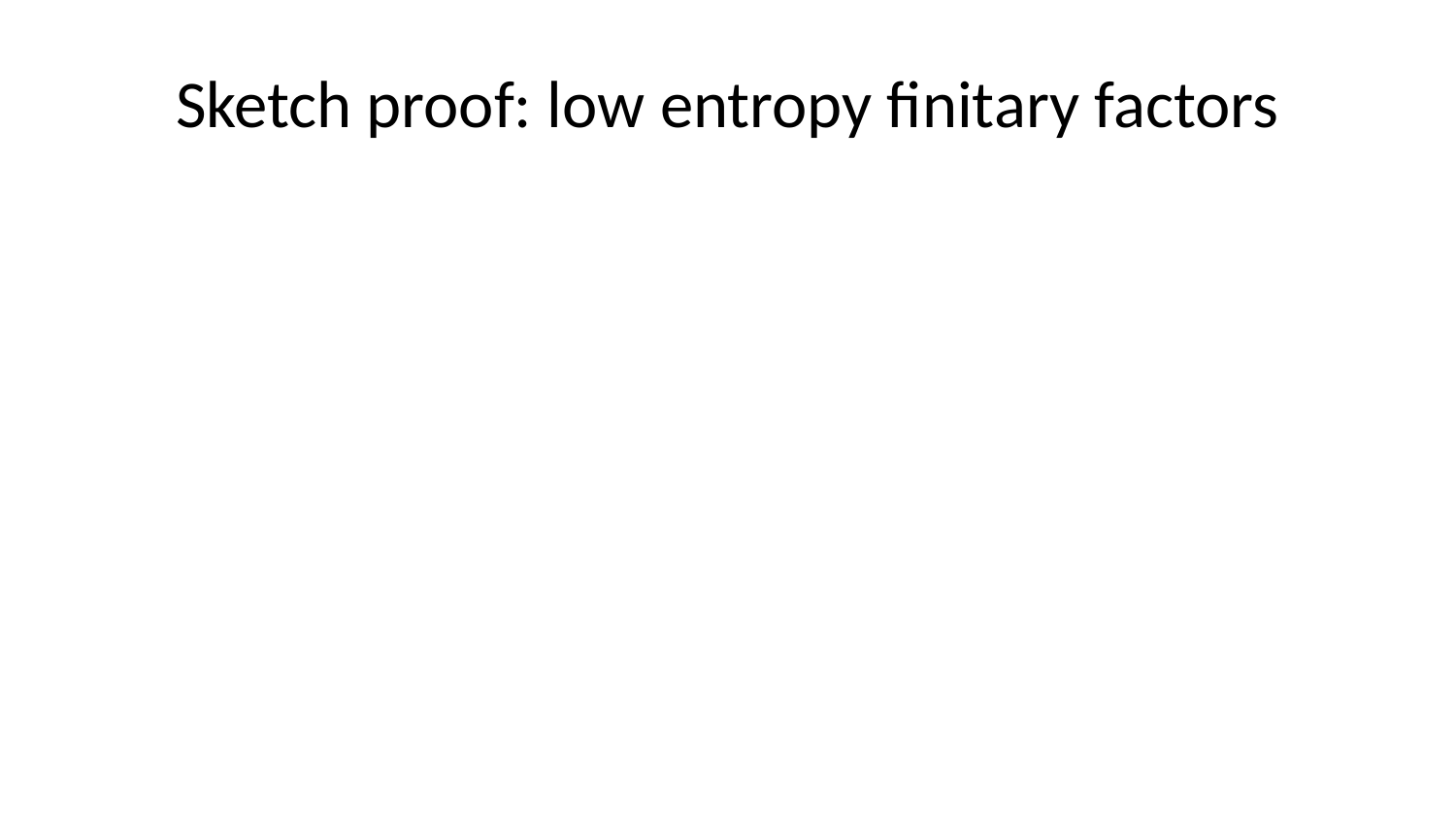

# Sketch proof: low entropy finitary factors